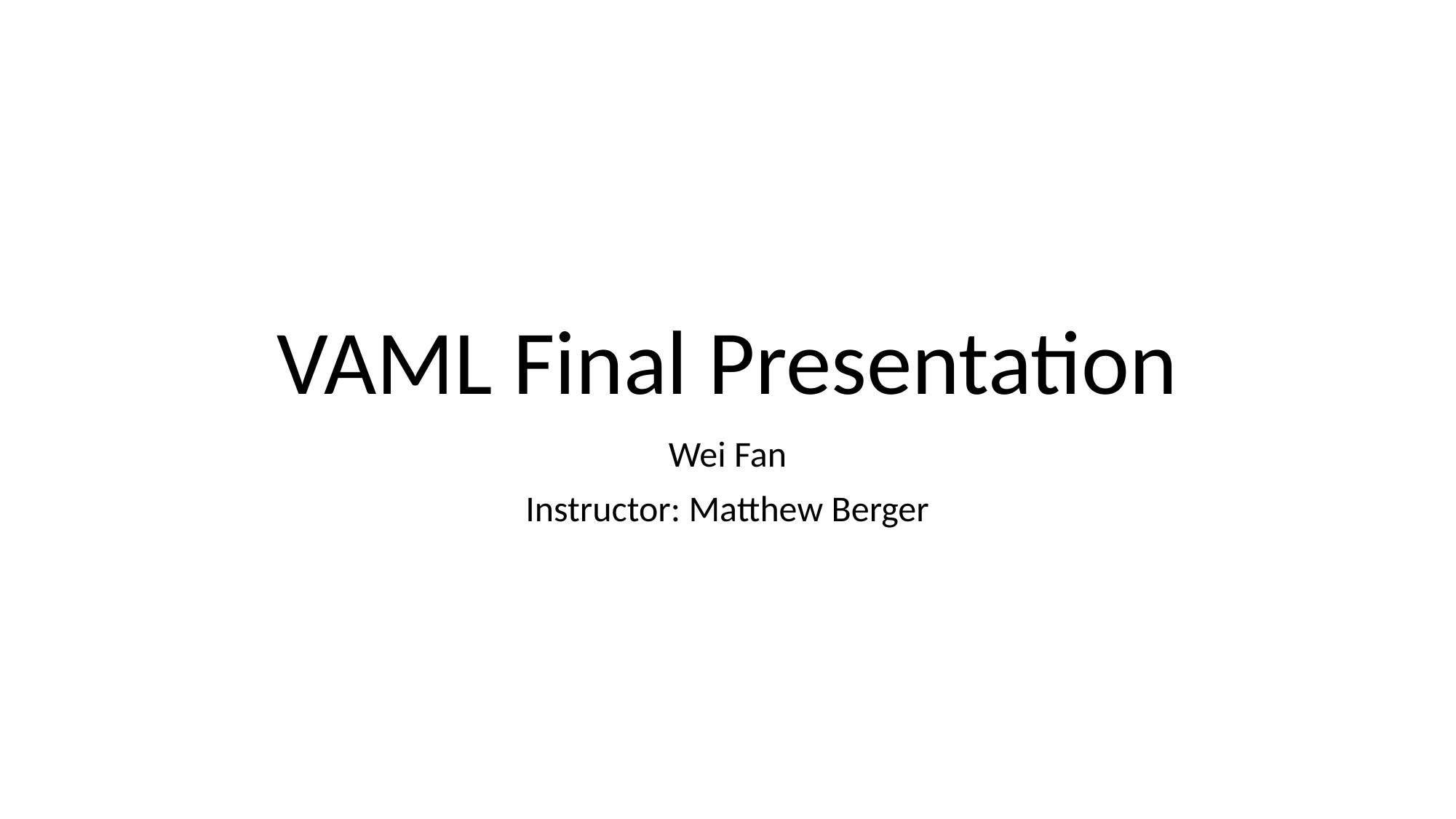

# VAML Final Presentation
Wei Fan
Instructor: Matthew Berger